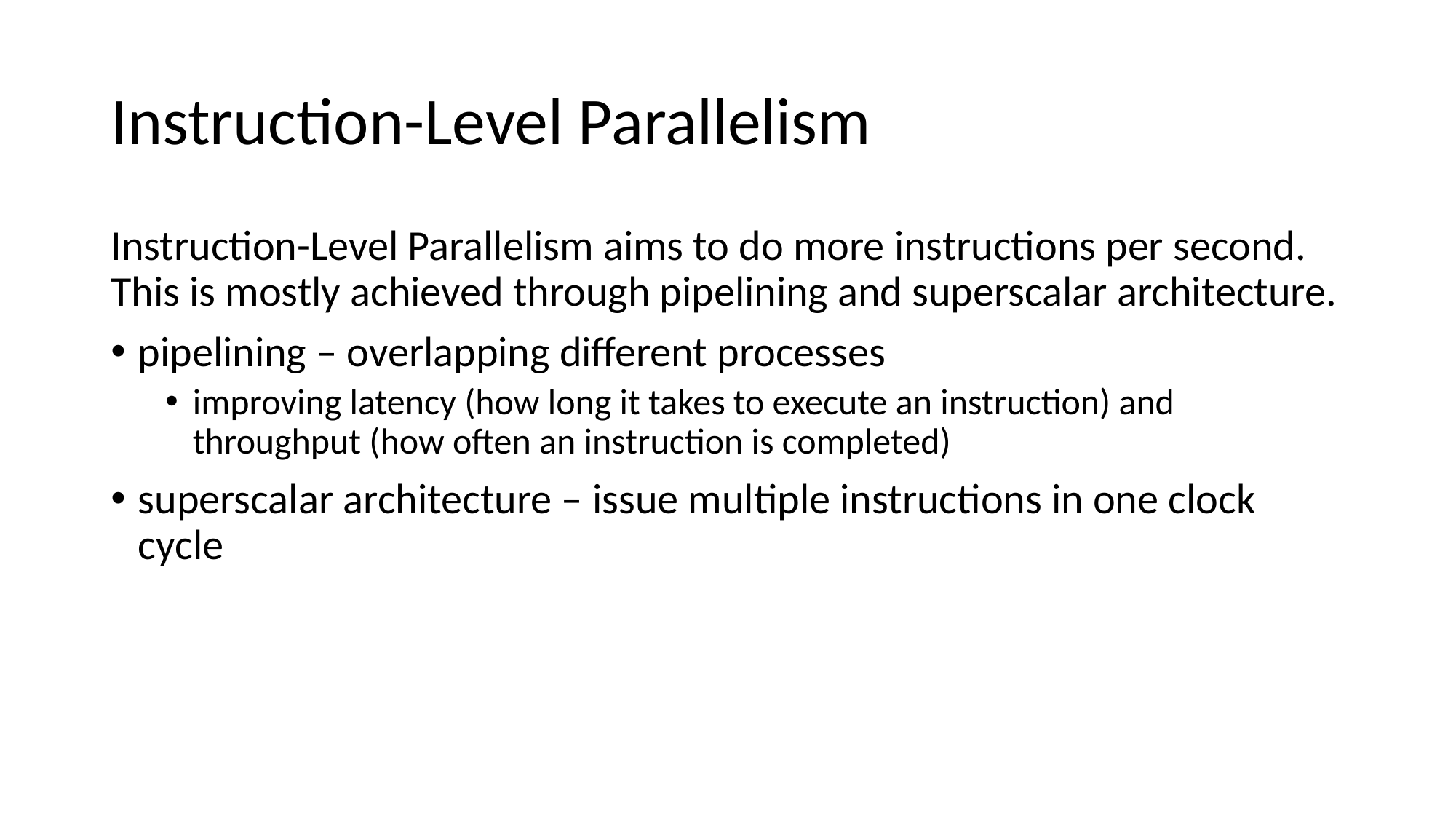

# Instruction-Level Parallelism
Instruction-Level Parallelism aims to do more instructions per second. This is mostly achieved through pipelining and superscalar architecture.
pipelining – overlapping different processes
improving latency (how long it takes to execute an instruction) and throughput (how often an instruction is completed)
superscalar architecture – issue multiple instructions in one clock cycle